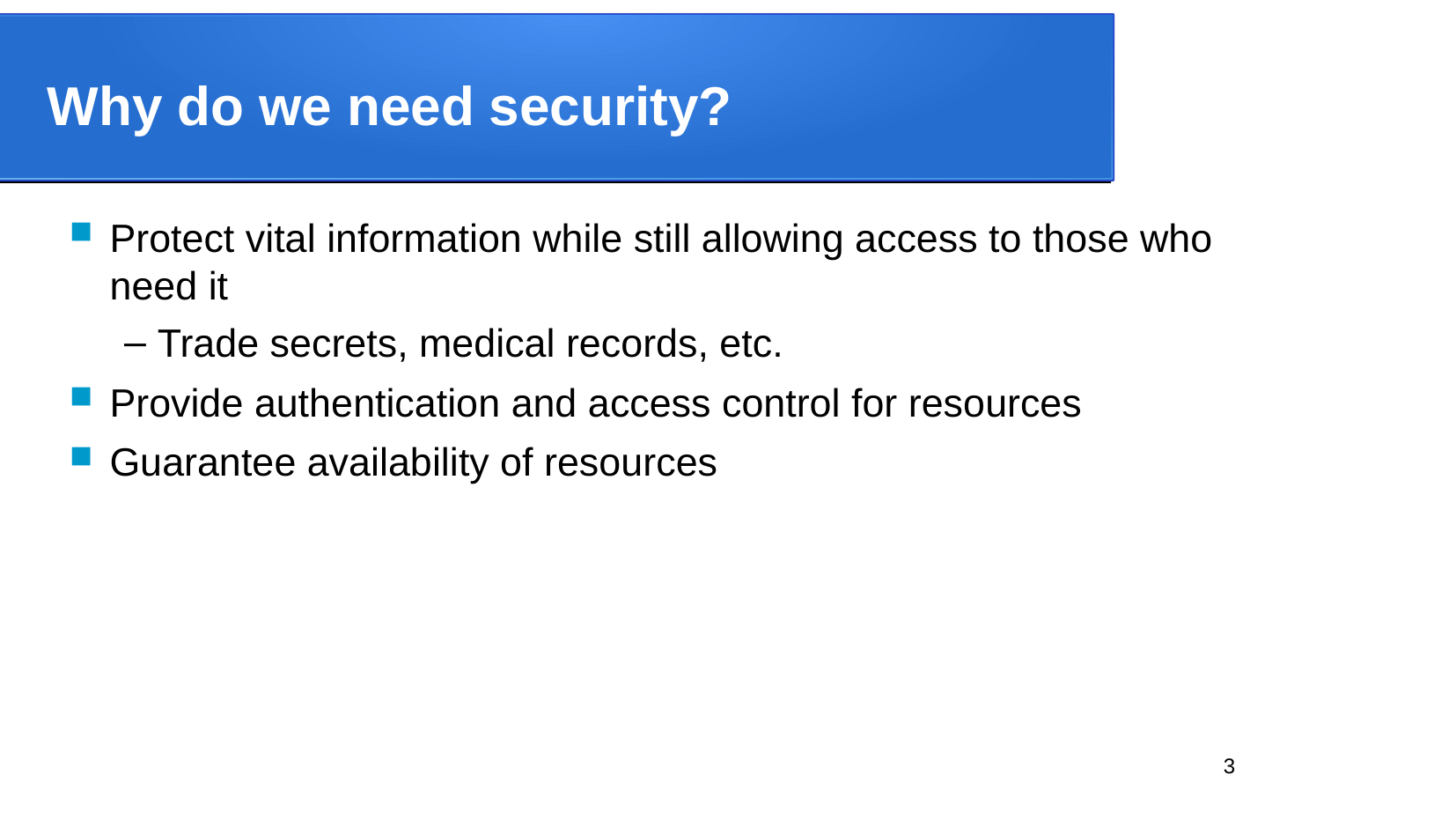

Why do we need security?
Protect vital information while still allowing access to those who need it
Trade secrets, medical records, etc.
Provide authentication and access control for resources
Guarantee availability of resources
3